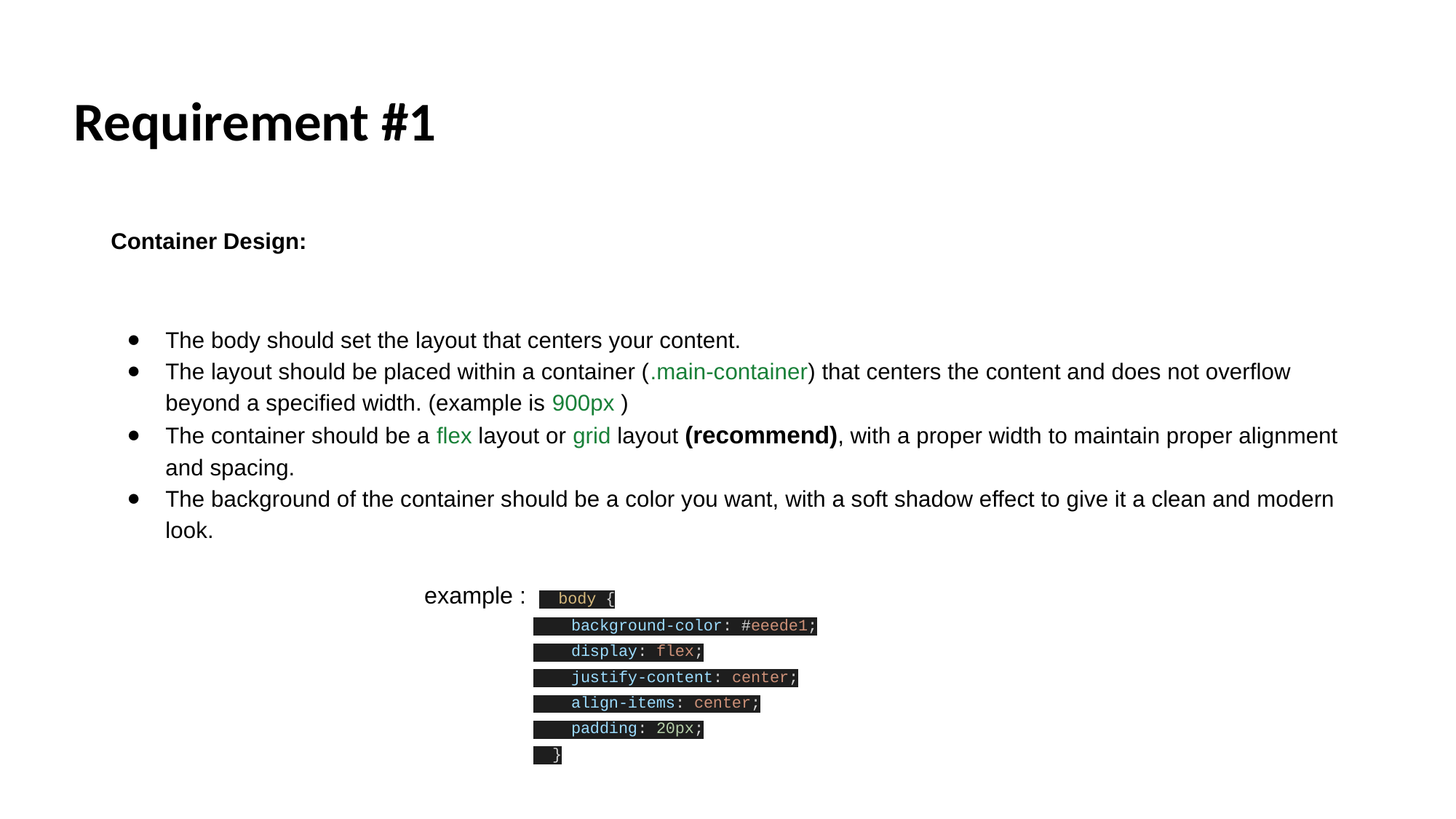

# Requirement #1
Container Design:

The body should set the layout that centers your content.
The layout should be placed within a container (.main-container) that centers the content and does not overflow beyond a specified width. (example is 900px )
The container should be a flex layout or grid layout (recommend), with a proper width to maintain proper alignment and spacing.
The background of the container should be a color you want, with a soft shadow effect to give it a clean and modern look.

example :    body {
    background-color: #eeede1;
    display: flex;
    justify-content: center;
    align-items: center;
    padding: 20px;
  }